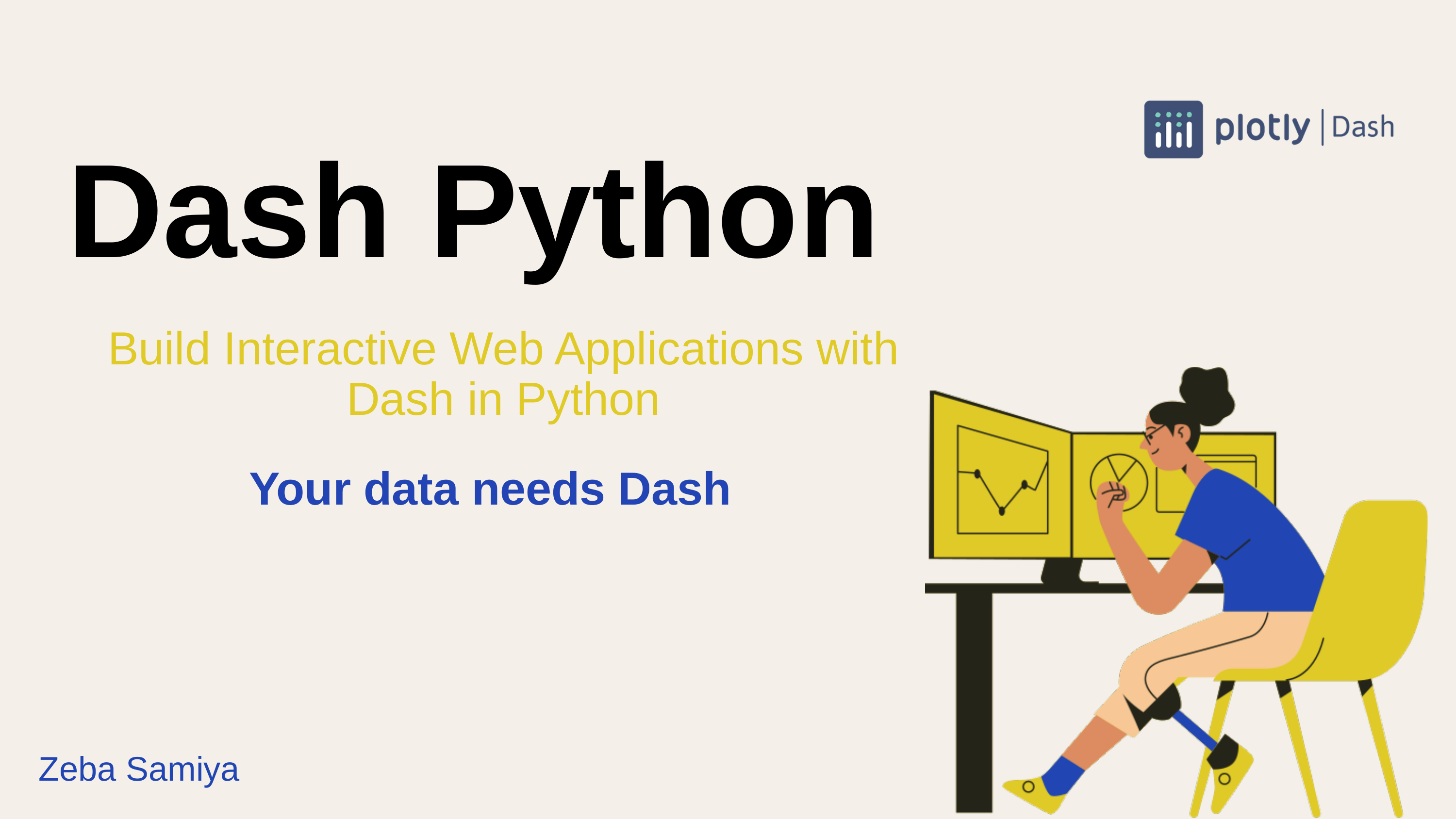

Dash Python
Build Interactive Web Applications with Dash in Python

Your data needs Dash
Zeba Samiya